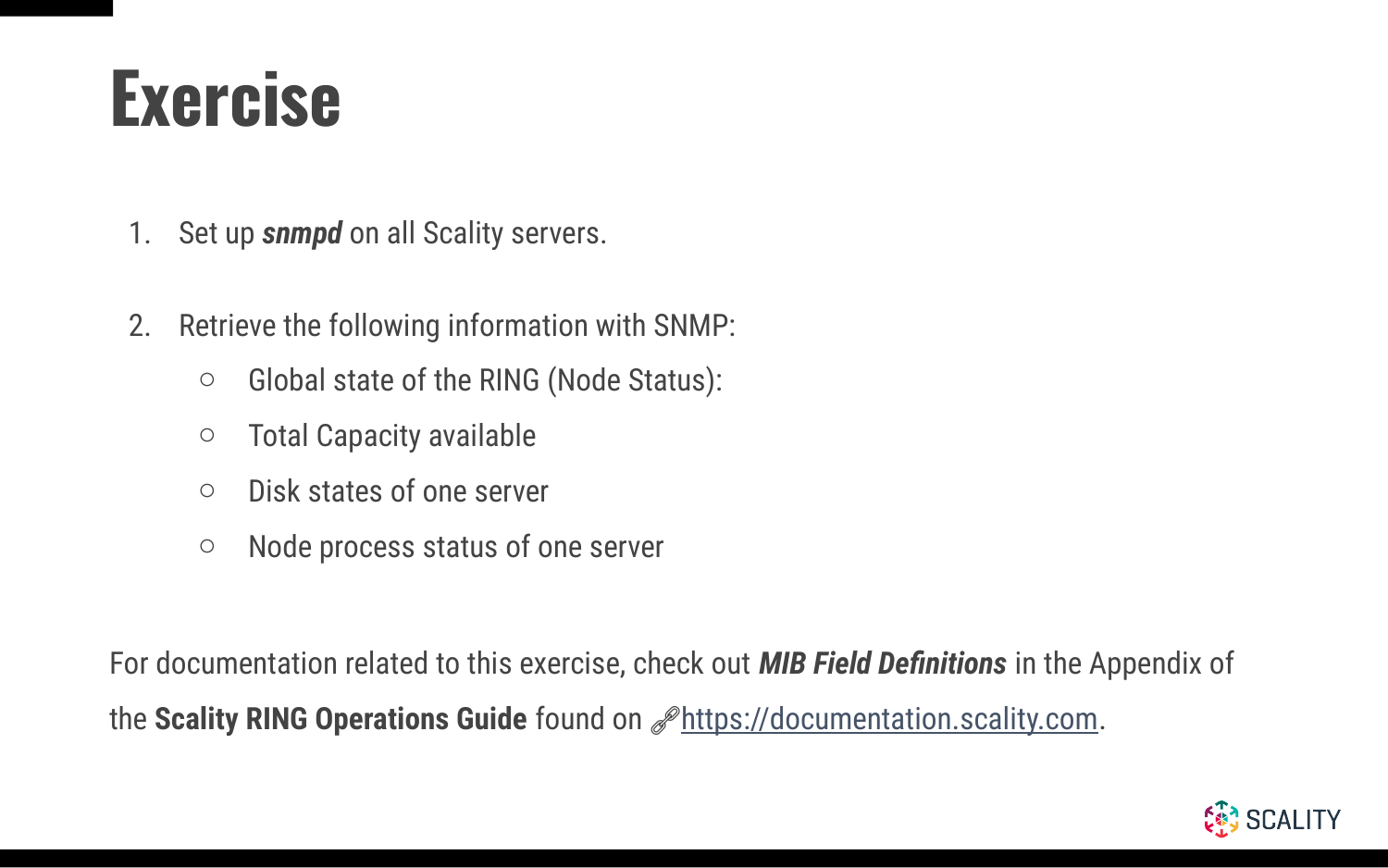

# Exercise
Set up snmpd on all Scality servers.
Retrieve the following information with SNMP:
Global state of the RING (Node Status):
Total Capacity available
Disk states of one server
Node process status of one server
For documentation related to this exercise, check out MIB Field Definitions in the Appendix of the Scality RING Operations Guide found on 🔗https://documentation.scality.com.